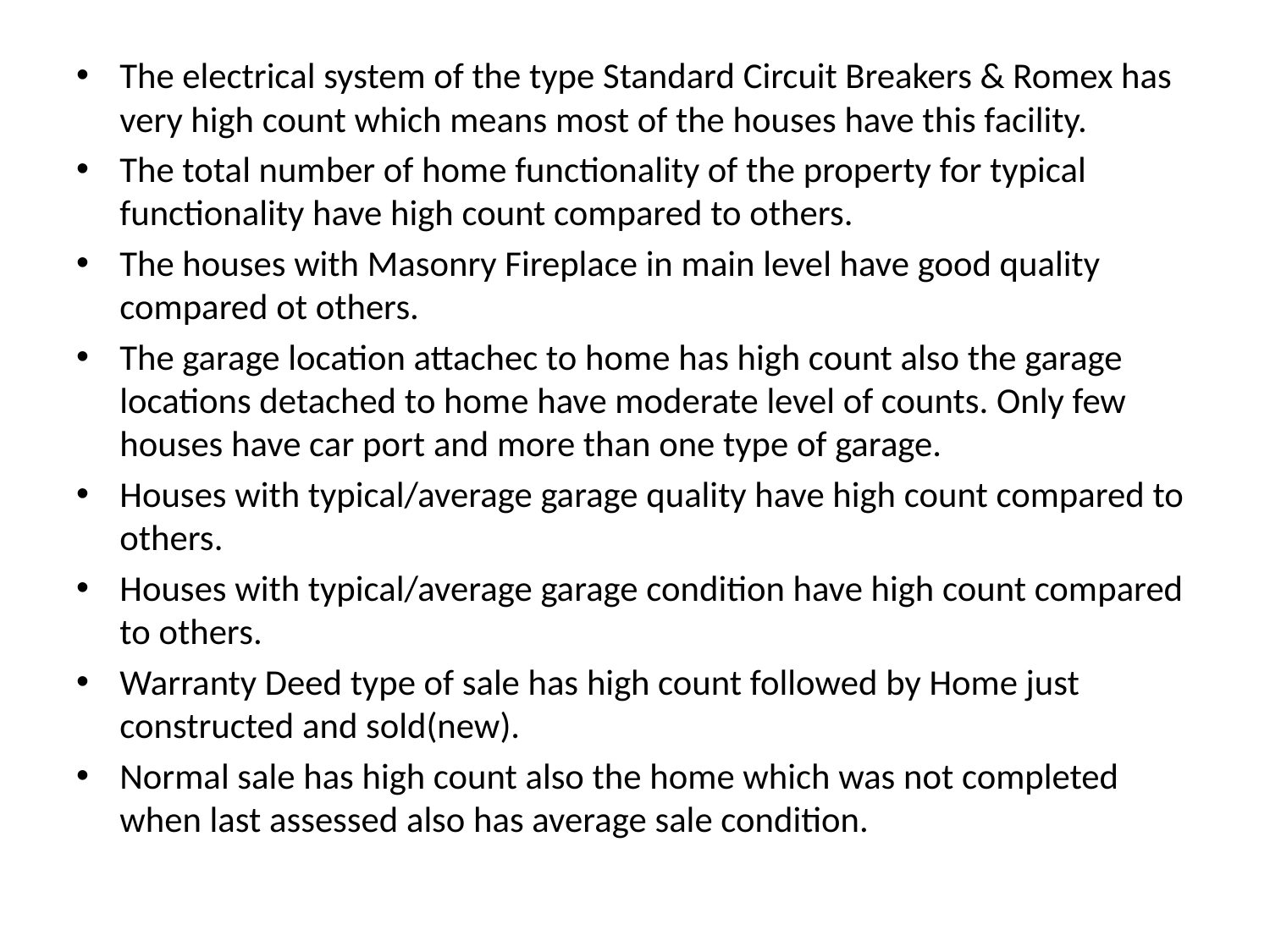

The electrical system of the type Standard Circuit Breakers & Romex has very high count which means most of the houses have this facility.
The total number of home functionality of the property for typical functionality have high count compared to others.
The houses with Masonry Fireplace in main level have good quality compared ot others.
The garage location attachec to home has high count also the garage locations detached to home have moderate level of counts. Only few houses have car port and more than one type of garage.
Houses with typical/average garage quality have high count compared to others.
Houses with typical/average garage condition have high count compared to others.
Warranty Deed type of sale has high count followed by Home just constructed and sold(new).
Normal sale has high count also the home which was not completed when last assessed also has average sale condition.